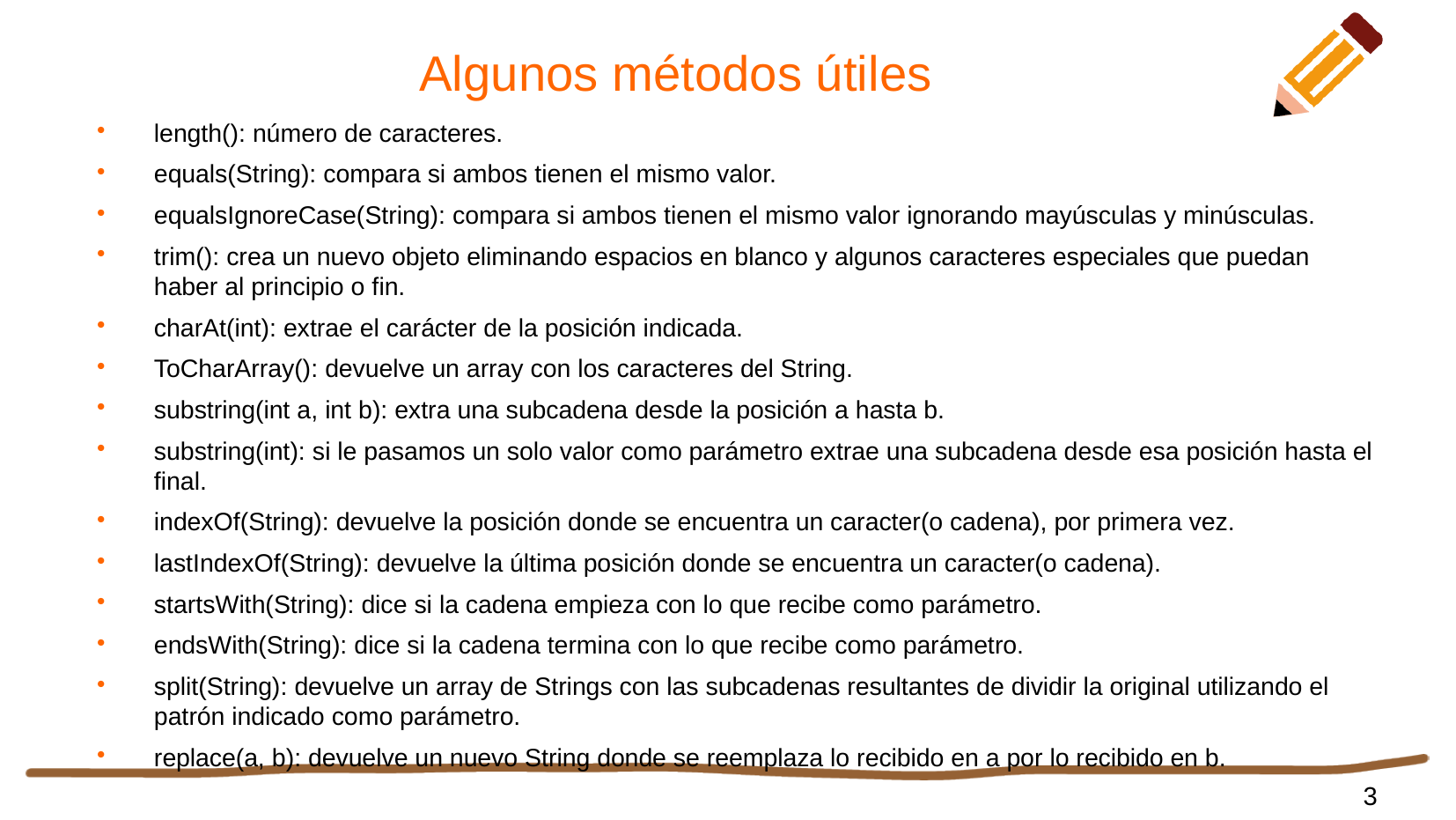

# Algunos métodos útiles
length(): número de caracteres.
equals(String): compara si ambos tienen el mismo valor.
equalsIgnoreCase(String): compara si ambos tienen el mismo valor ignorando mayúsculas y minúsculas.
trim(): crea un nuevo objeto eliminando espacios en blanco y algunos caracteres especiales que puedan haber al principio o fin.
charAt(int): extrae el carácter de la posición indicada.
ToCharArray(): devuelve un array con los caracteres del String.
substring(int a, int b): extra una subcadena desde la posición a hasta b.
substring(int): si le pasamos un solo valor como parámetro extrae una subcadena desde esa posición hasta el final.
indexOf(String): devuelve la posición donde se encuentra un caracter(o cadena), por primera vez.
lastIndexOf(String): devuelve la última posición donde se encuentra un caracter(o cadena).
startsWith(String): dice si la cadena empieza con lo que recibe como parámetro.
endsWith(String): dice si la cadena termina con lo que recibe como parámetro.
split(String): devuelve un array de Strings con las subcadenas resultantes de dividir la original utilizando el patrón indicado como parámetro.
replace(a, b): devuelve un nuevo String donde se reemplaza lo recibido en a por lo recibido en b.
3